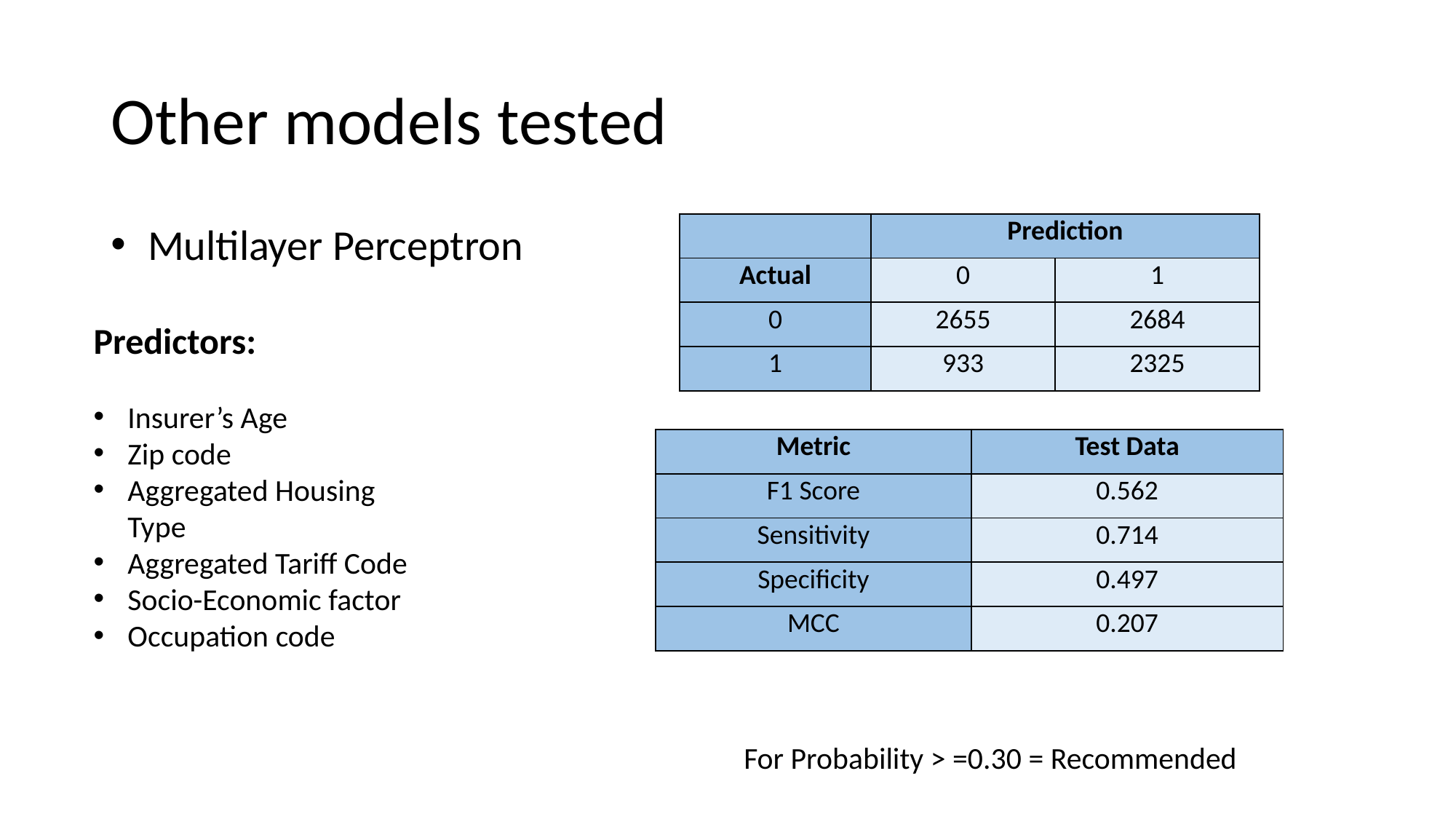

# Other models tested
|  | Prediction |  |
| --- | --- | --- |
| Actual | 0 | 1 |
| 0 | 2655 | 2684 |
| 1 | 933 | 2325 |
 Multilayer Perceptron
Predictors:

Insurer’s Age
Zip code
Aggregated Housing Type
Aggregated Tariff Code
Socio-Economic factor
Occupation code
| Metric | Test Data |
| --- | --- |
| F1 Score | 0.562 |
| Sensitivity | 0.714 |
| Specificity | 0.497 |
| MCC | 0.207 |
For Probability > =0.30 = Recommended